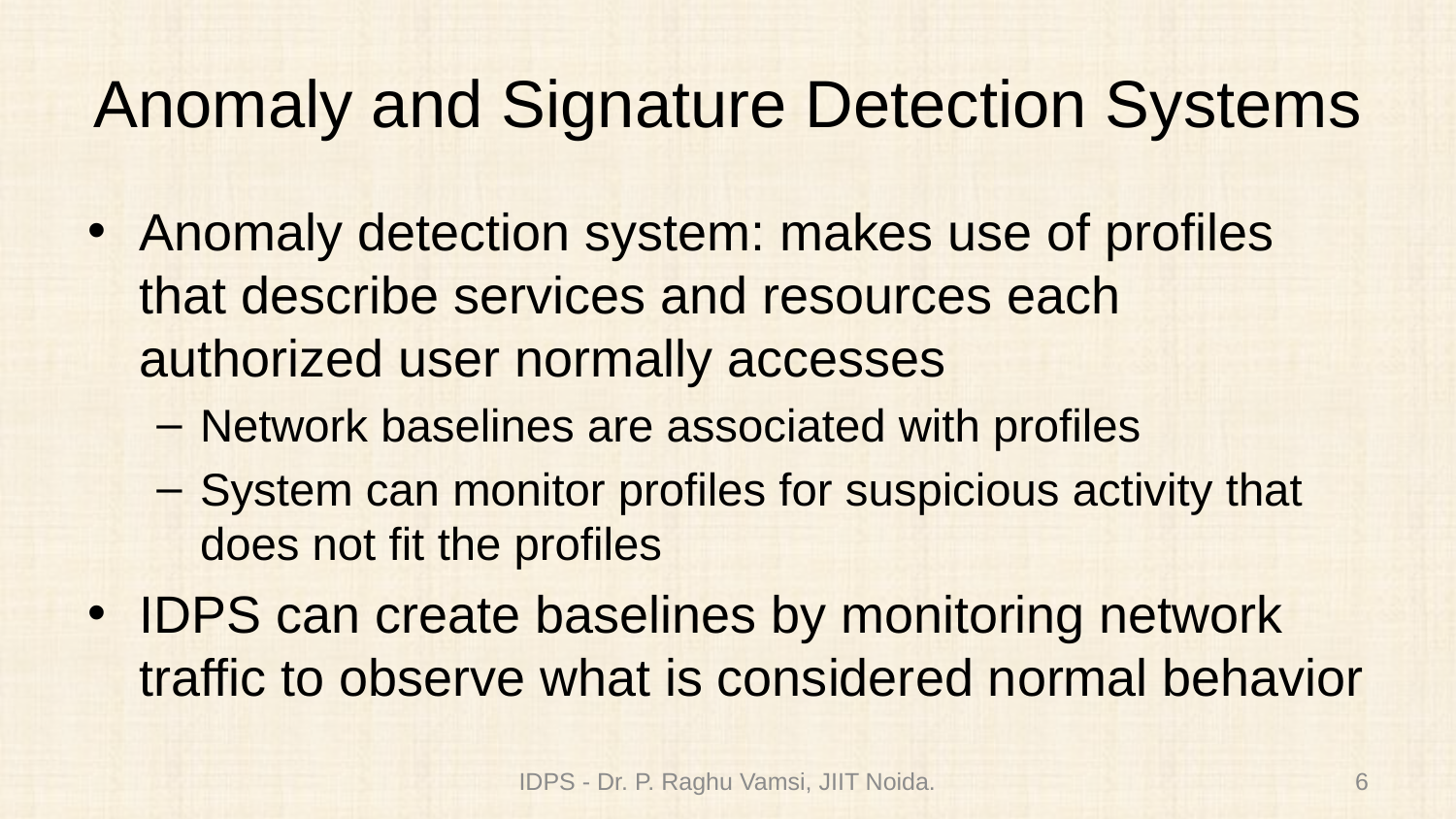

# Anomaly and Signature Detection Systems
Anomaly detection system: makes use of profiles that describe services and resources each authorized user normally accesses
Network baselines are associated with profiles
System can monitor profiles for suspicious activity that does not fit the profiles
IDPS can create baselines by monitoring network traffic to observe what is considered normal behavior
IDPS - Dr. P. Raghu Vamsi, JIIT Noida.
6